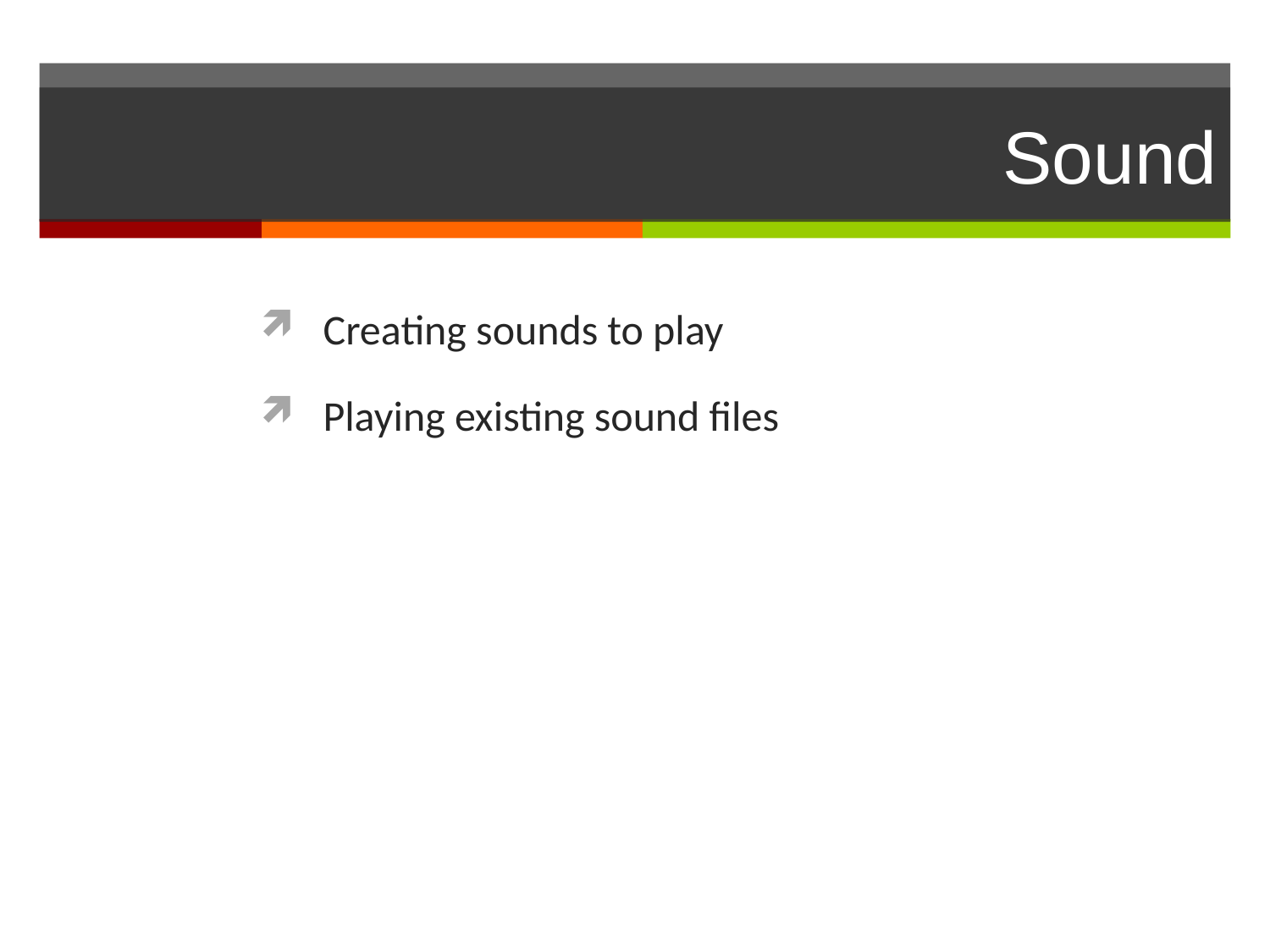

# Sound
Creating sounds to play
Playing existing sound files